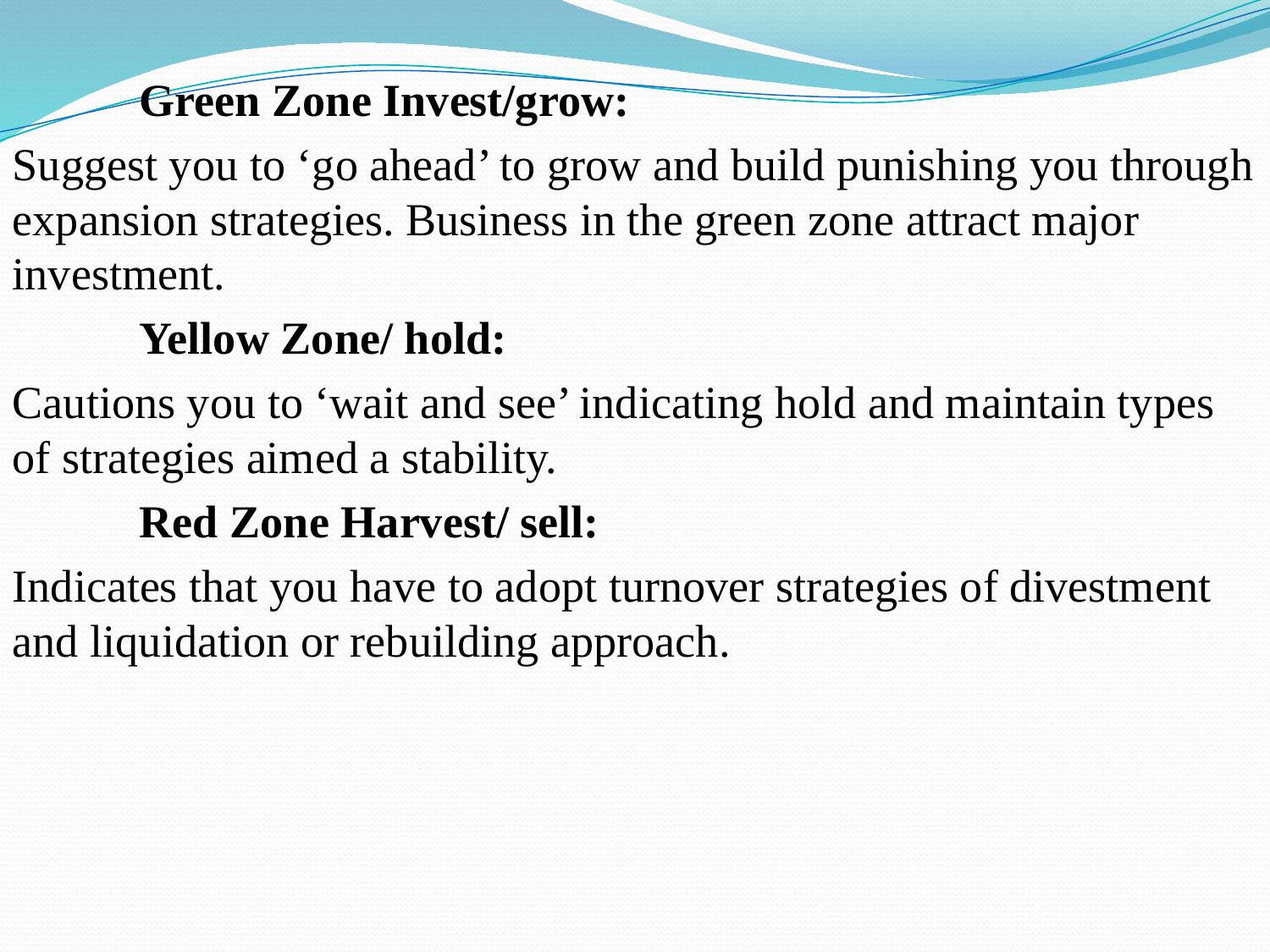

Green Zone Invest/grow:
Suggest you to ‘go ahead’ to grow and build punishing you through expansion strategies. Business in the green zone attract major investment.
	Yellow Zone/ hold:
Cautions you to ‘wait and see’ indicating hold and maintain types of strategies aimed a stability.
	Red Zone Harvest/ sell:
Indicates that you have to adopt turnover strategies of divestment and liquidation or rebuilding approach.